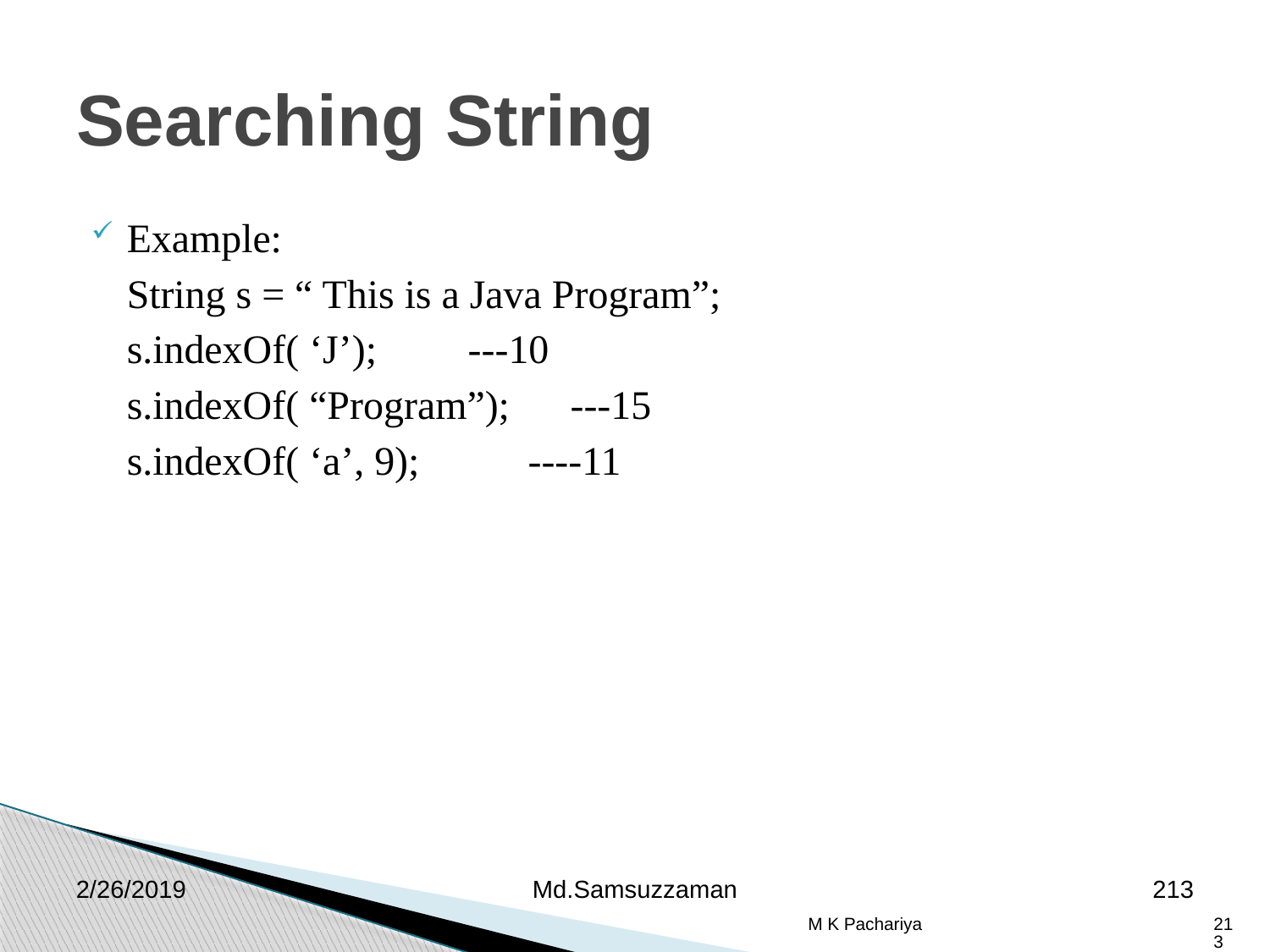

Searching String
Example:
	String s = “ This is a Java Program”;
	s.indexOf( ‘J’);         ---10
	s.indexOf( “Program”);      ---15
	s.indexOf( ‘a’, 9);	  ----11

2/26/2019
Md.Samsuzzaman
213
M K Pachariya
213